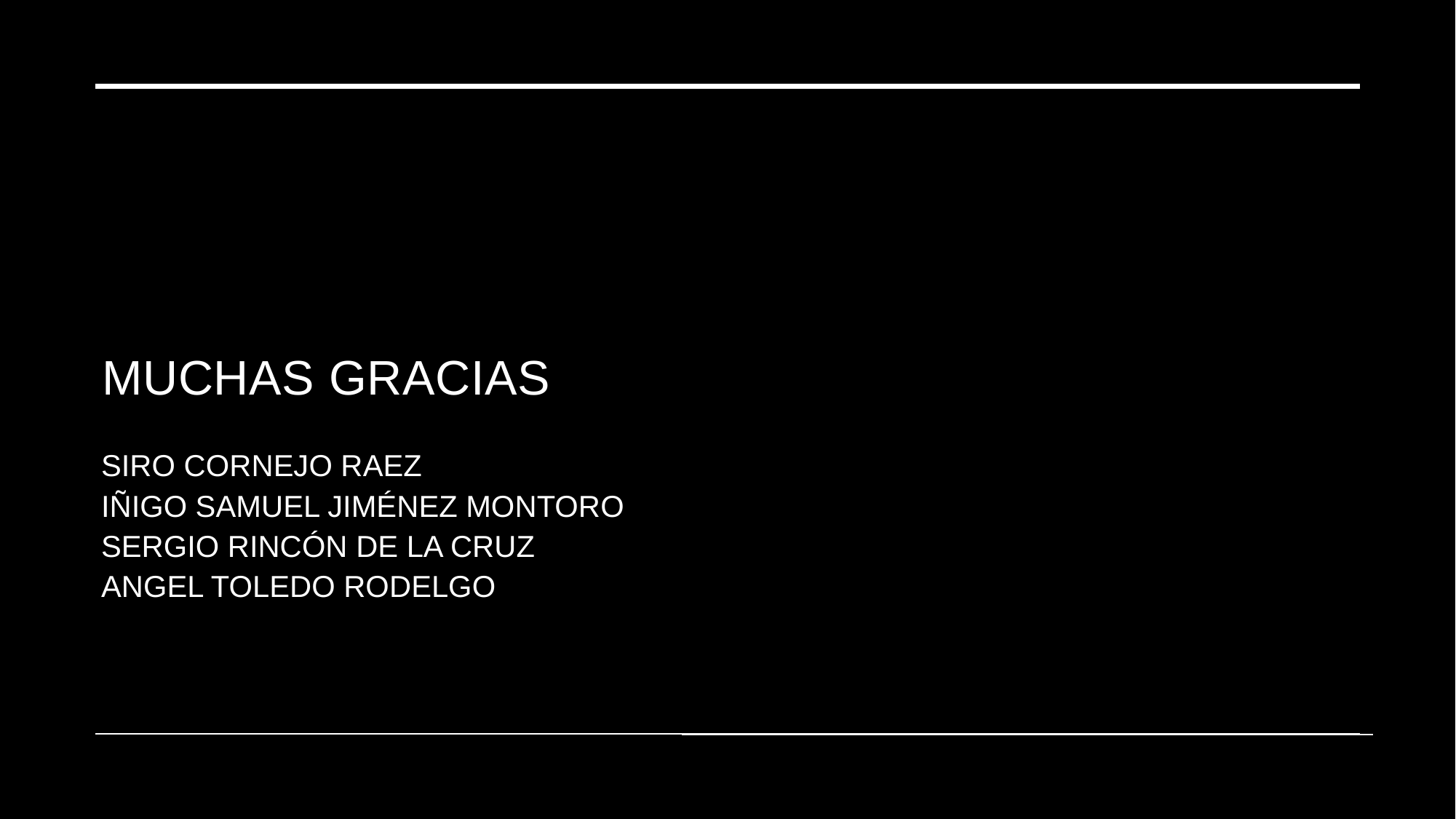

# MUCHAS Gracias
SIRO CORNEJO RAEZ
IÑIGO SAMUEL JIMÉNEZ MONTORO
SERGIO RINCÓN DE LA CRUZ
ANGEL TOLEDO RODELGO